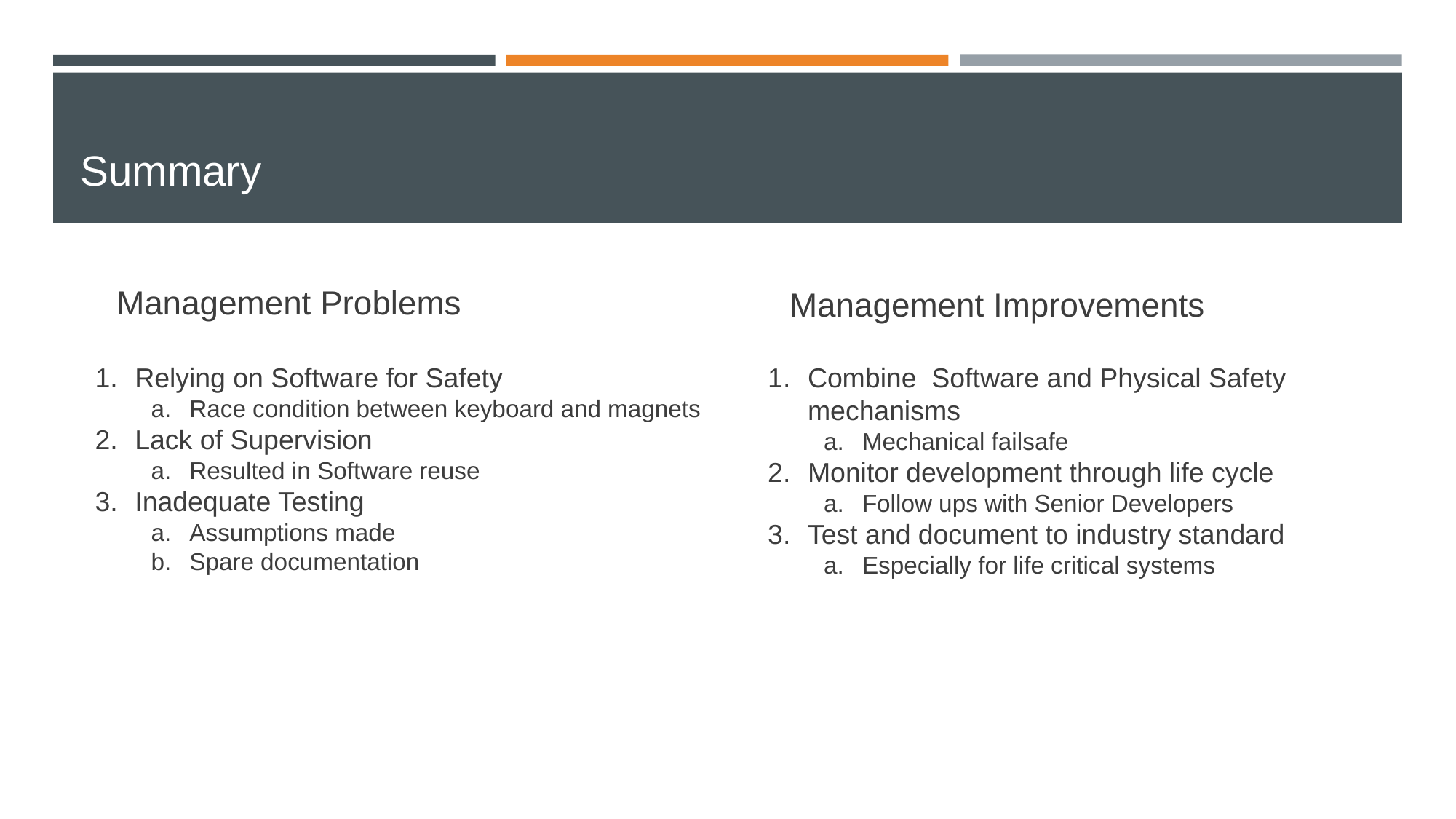

# Summary
Management Problems
Management Improvements
Relying on Software for Safety
Race condition between keyboard and magnets
Lack of Supervision
Resulted in Software reuse
Inadequate Testing
Assumptions made
Spare documentation
Combine  Software and Physical Safety mechanisms
Mechanical failsafe
Monitor development through life cycle
Follow ups with Senior Developers
Test and document to industry standard
Especially for life critical systems